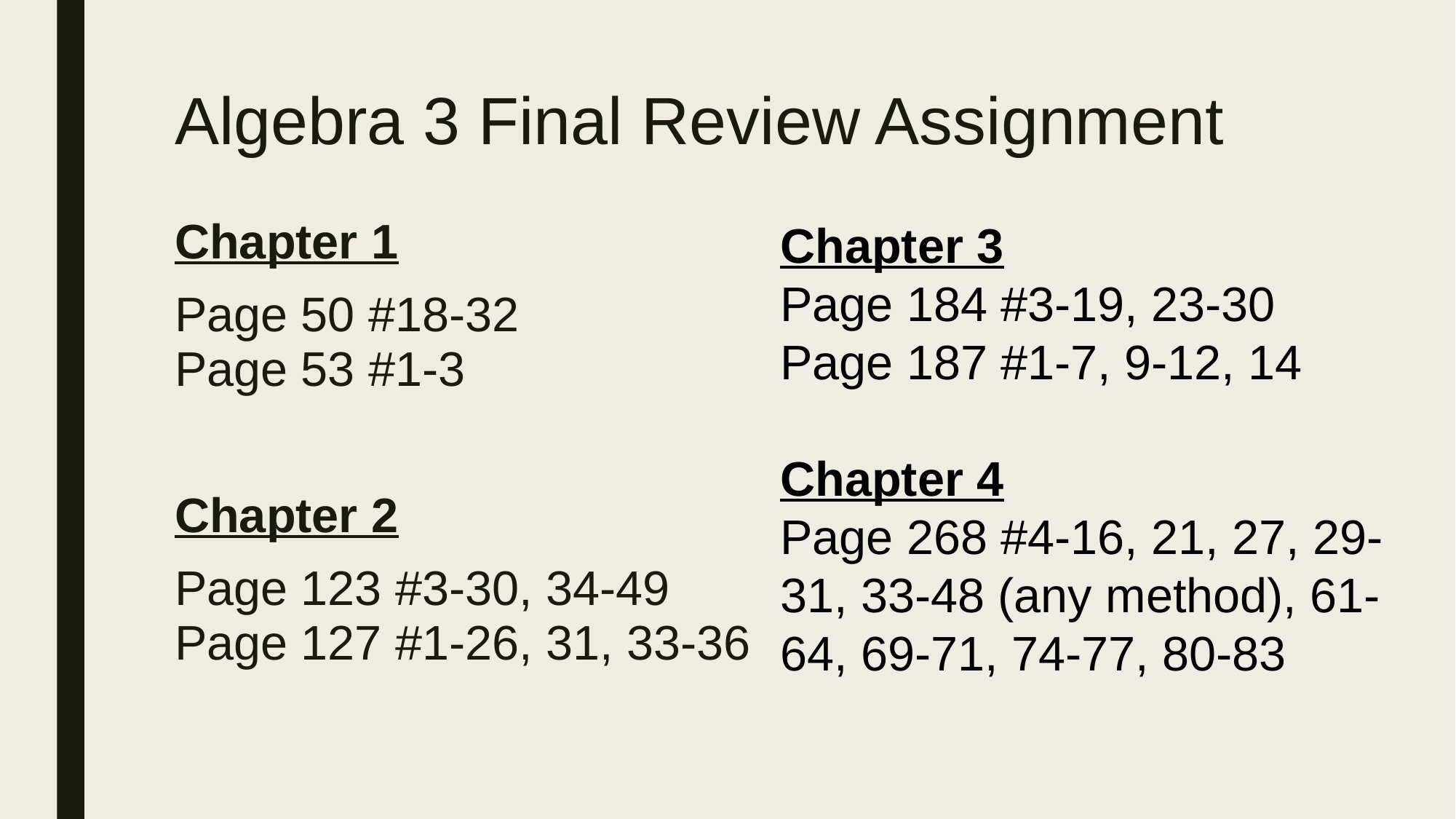

# Algebra 3 Final Review Assignment
Chapter 1
Page 50 #18-32
Page 53 #1-3

Chapter 2
Page 123 #3-30, 34-49
Page 127 #1-26, 31, 33-36

Chapter 3
Page 184 #3-19, 23-30
Page 187 #1-7, 9-12, 14

Chapter 4
Page 268 #4-16, 21, 27, 29-31, 33-48 (any method), 61-64, 69-71, 74-77, 80-83